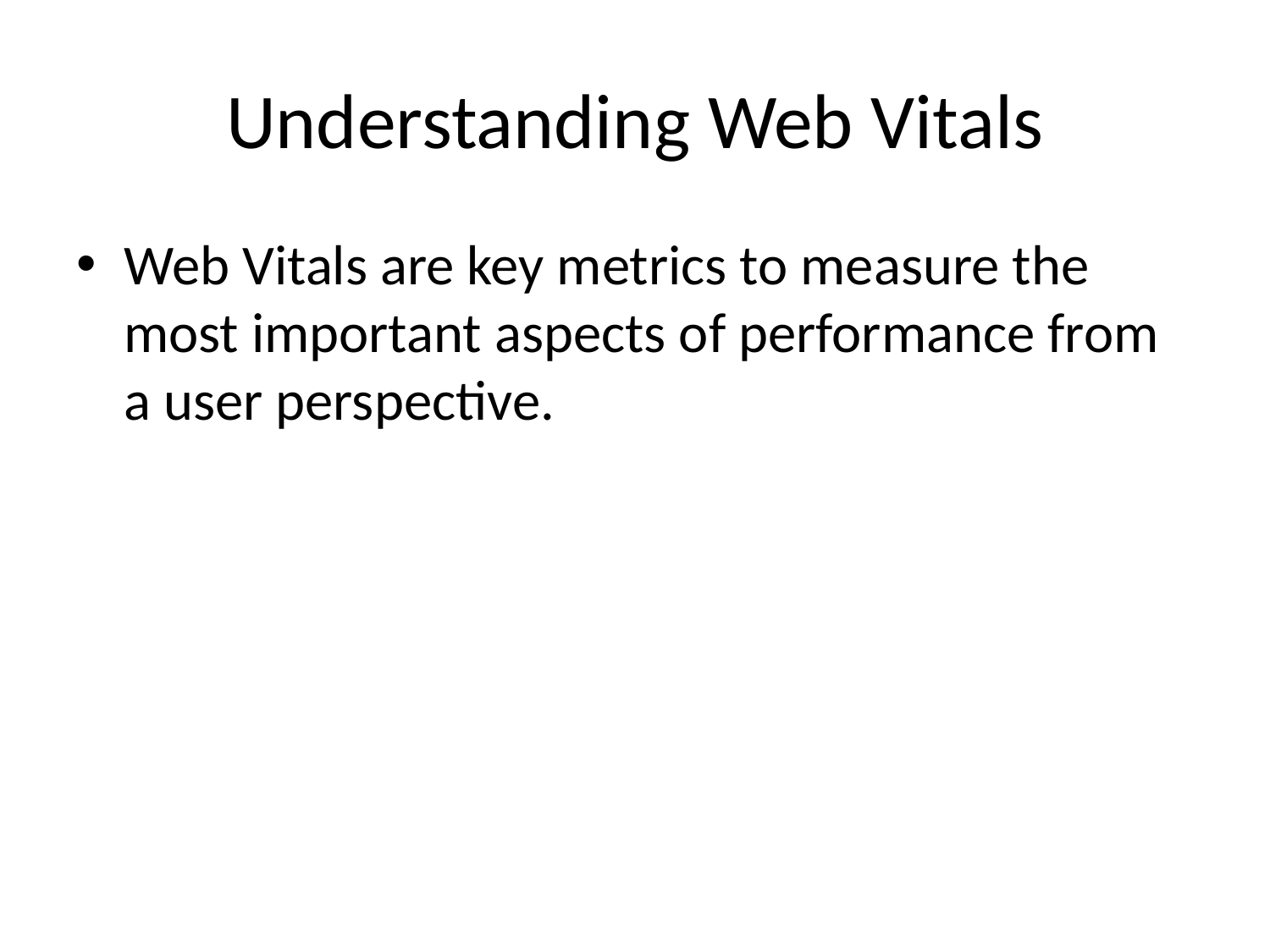

# Understanding Web Vitals
Web Vitals are key metrics to measure the most important aspects of performance from a user perspective.